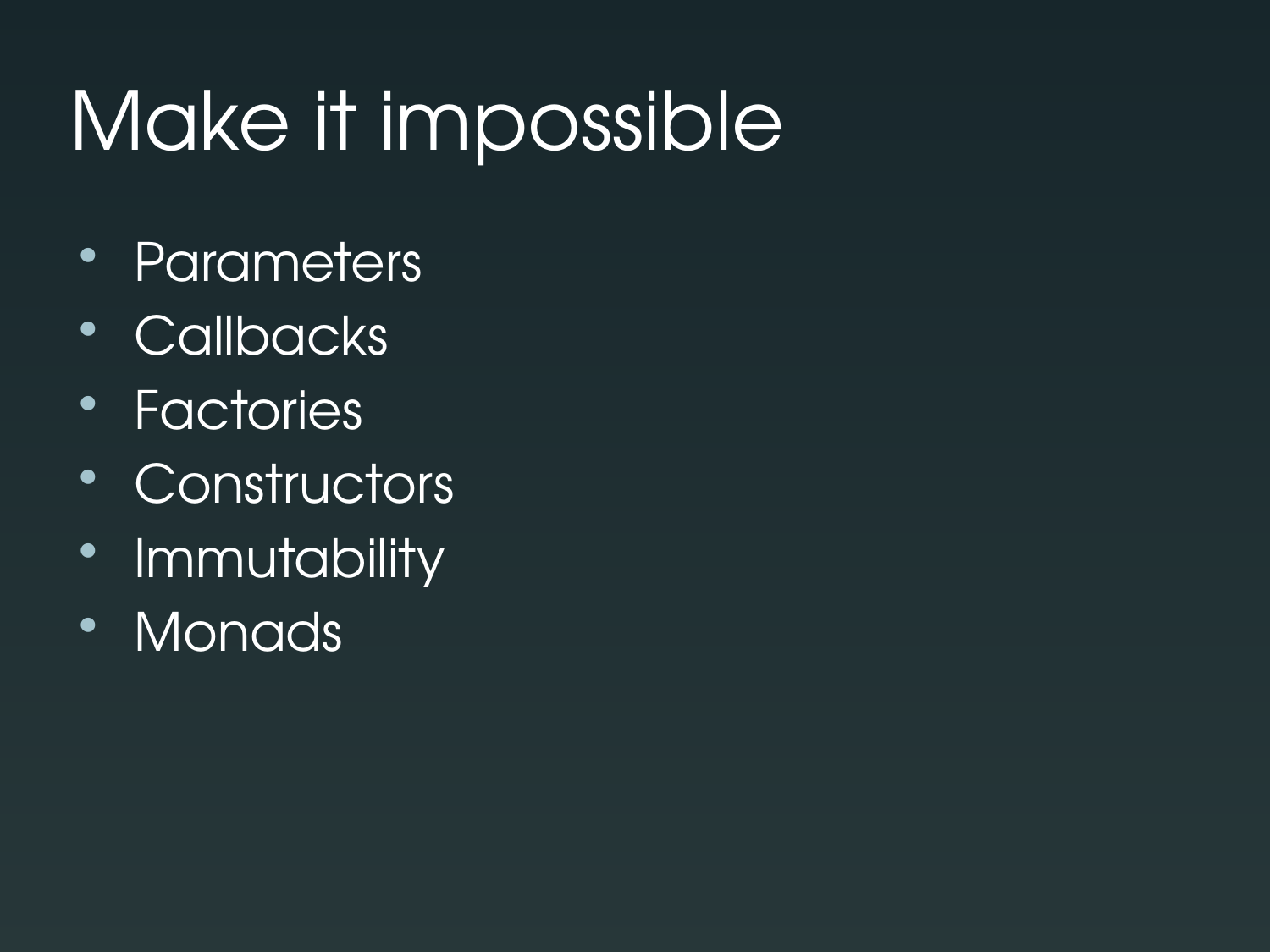

# Make it impossible
Parameters
Callbacks
Factories
Constructors
Immutability
Monads